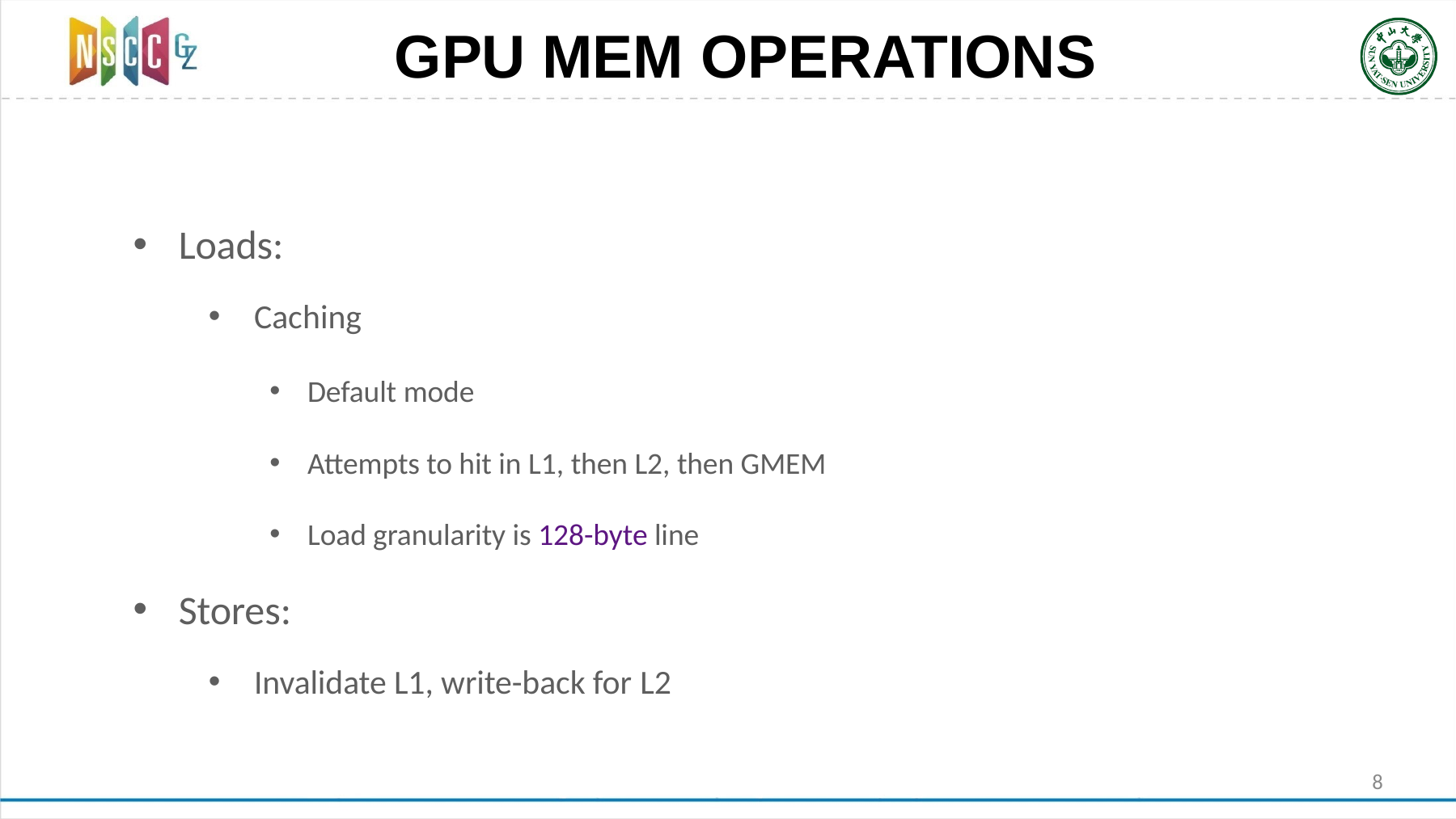

# GPU MEM OPERATIONS
Loads:
Caching

Default mode
Attempts to hit in L1, then L2, then GMEM
Load granularity is 128-byte line

Stores:
Invalidate L1, write-back for L2
8